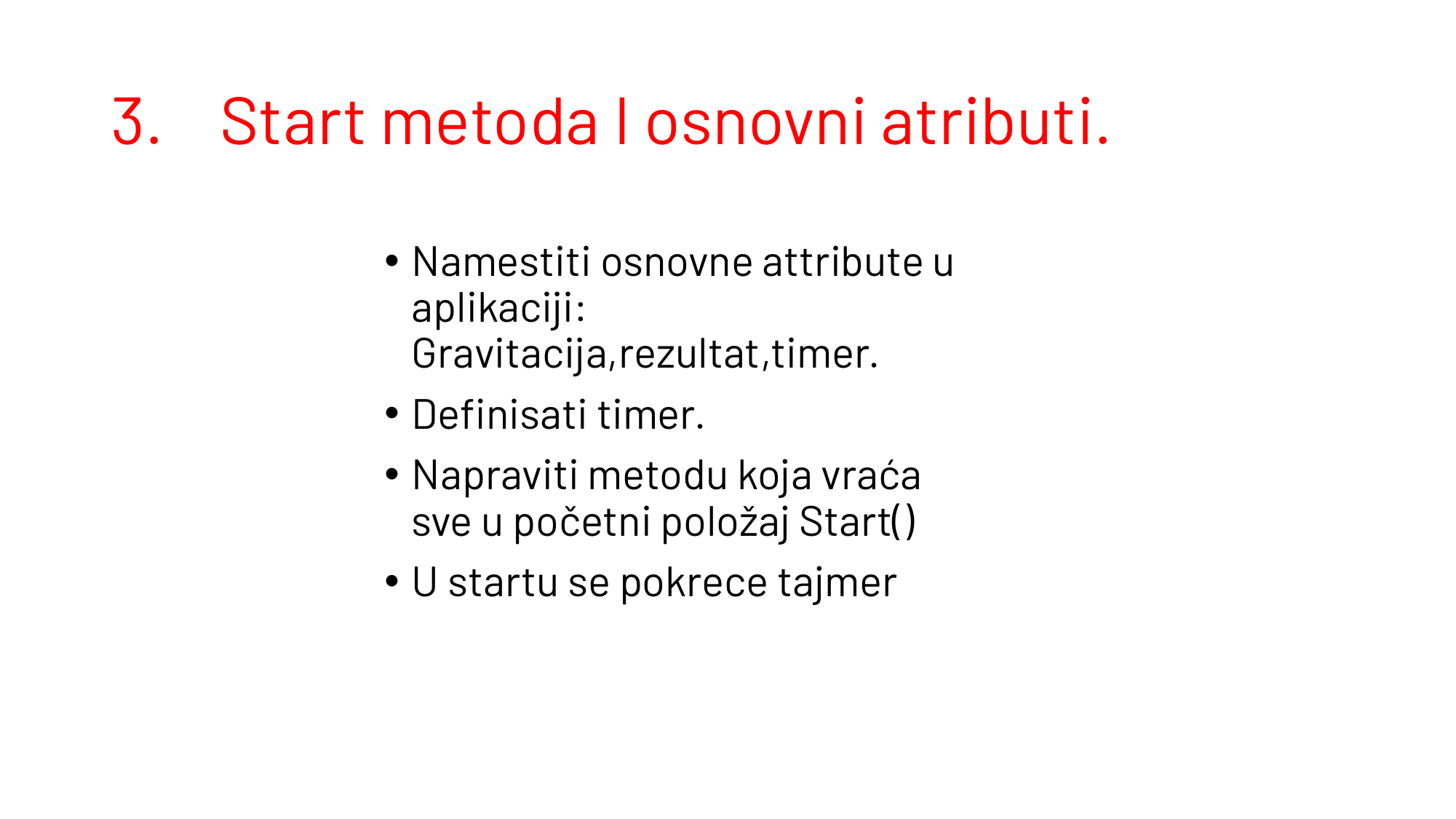

# 3.	Start metoda I osnovni atributi.
Namestiti osnovne attribute u aplikaciji: Gravitacija,rezultat,timer.
Definisati timer.
Napraviti metodu koja vraća sve u početni položaj Start()
U startu se pokrece tajmer